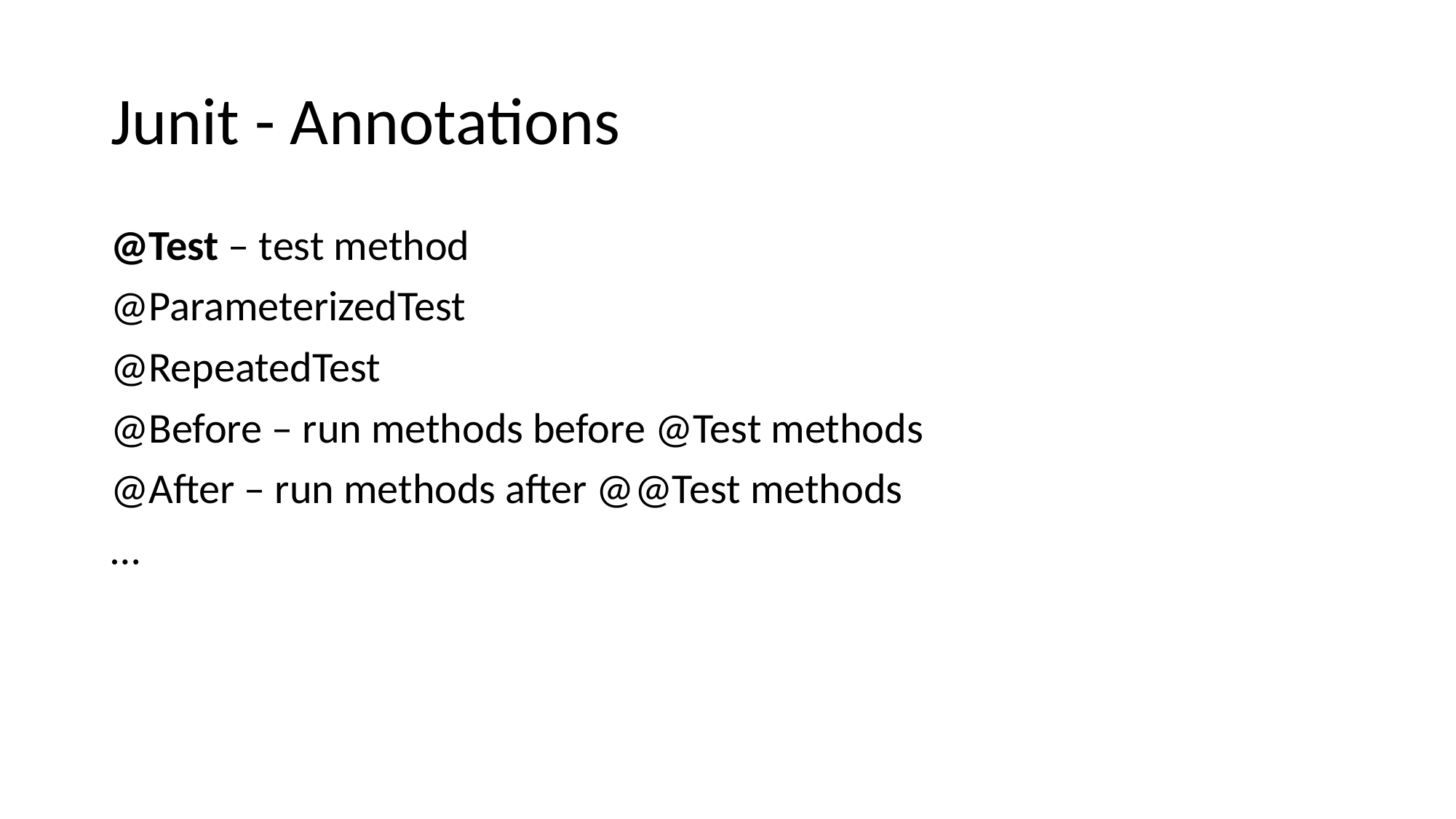

# Junit - Annotations
@Test – test method
@ParameterizedTest
@RepeatedTest
@Before – run methods before @Test methods
@After – run methods after @@Test methods
…